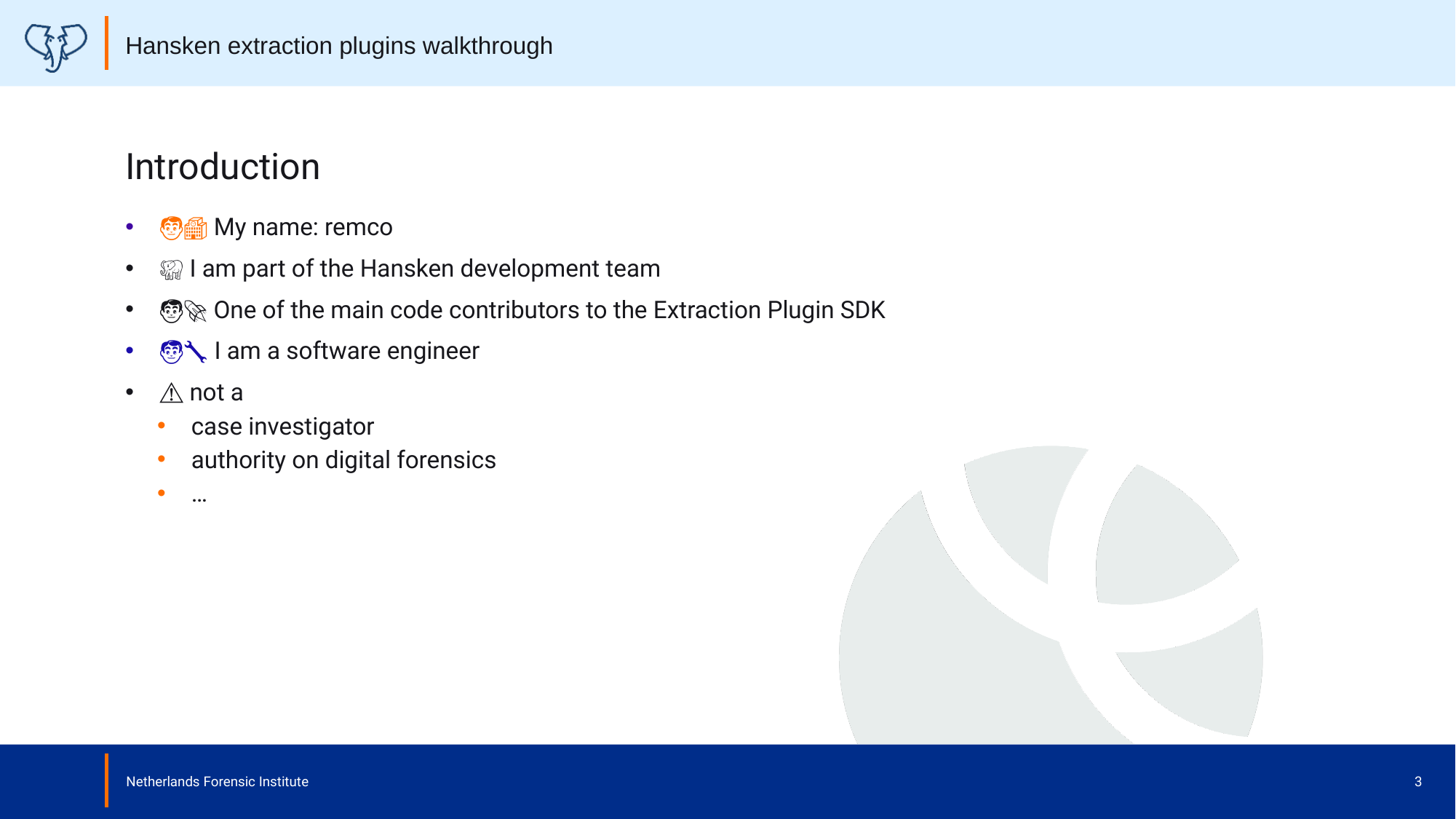

Hansken extraction plugins walkthrough
# Introduction
👨‍🏫 My name: remco
🐘 I am part of the Hansken development team
👨‍🚀 One of the main code contributors to the Extraction Plugin SDK
👨‍🔧 I am a software engineer
⚠️ not a
case investigator
authority on digital forensics
…

Netherlands Forensic Institute
3